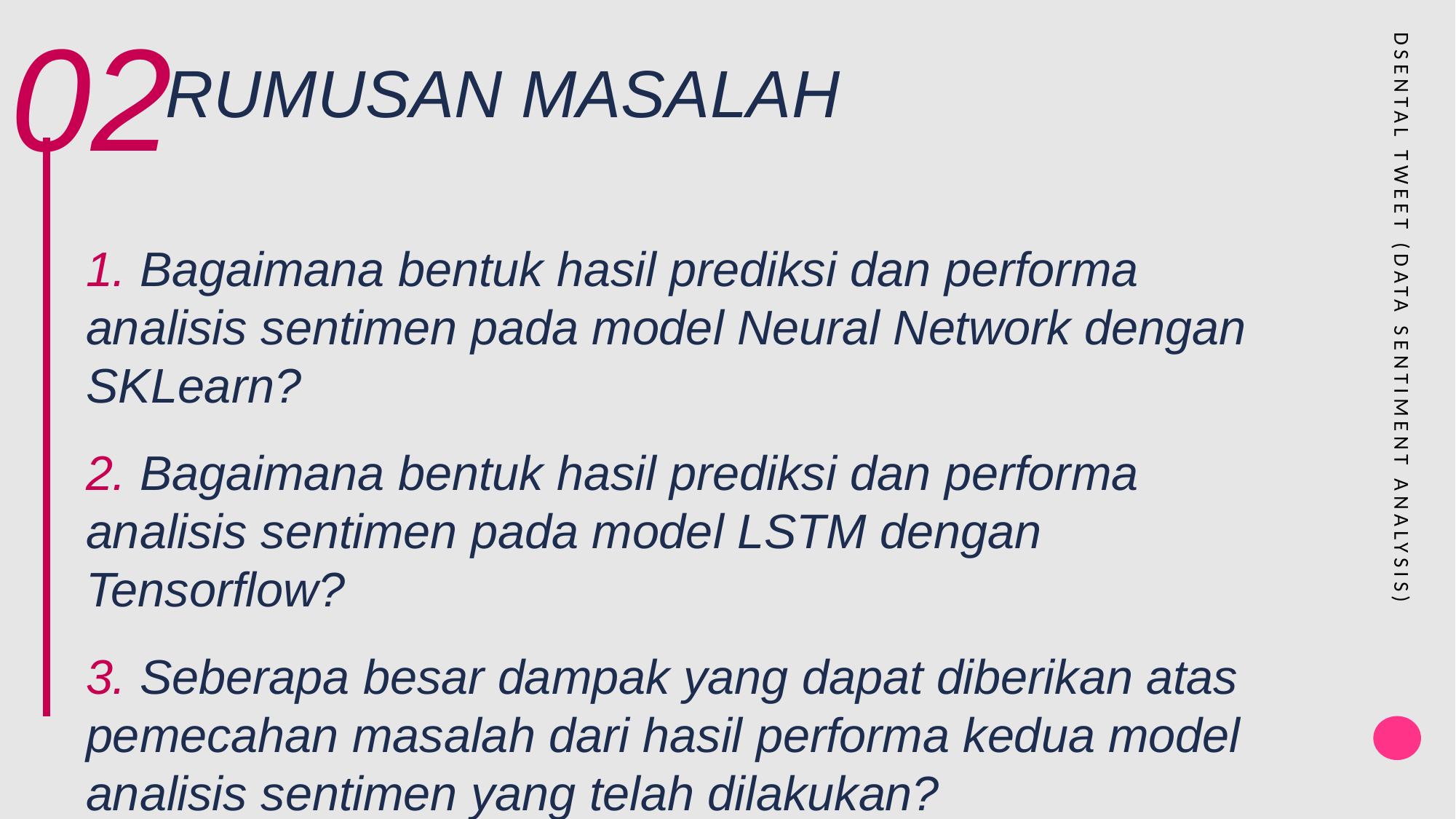

02
DSENTAL TWEET (DATA SENTIMENT ANALYSIS)
RUMUSAN MASALAH
1. Bagaimana bentuk hasil prediksi dan performa analisis sentimen pada model Neural Network dengan SKLearn?

2. Bagaimana bentuk hasil prediksi dan performa analisis sentimen pada model LSTM dengan Tensorflow?

3. Seberapa besar dampak yang dapat diberikan atas pemecahan masalah dari hasil performa kedua model analisis sentimen yang telah dilakukan?